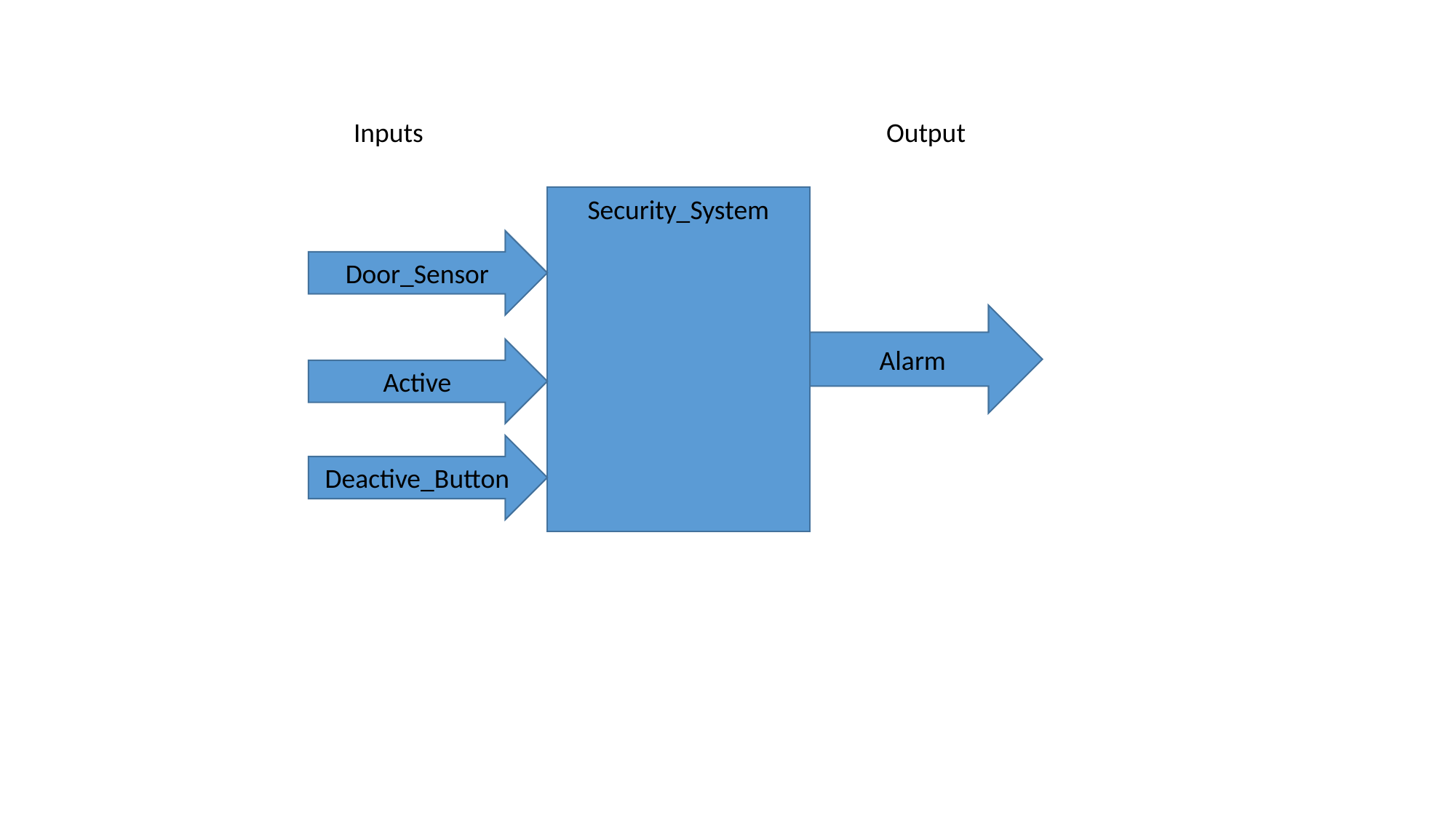

Inputs
Output

Security_System
Door_Sensor
Alarm
Active
Deactive_Button